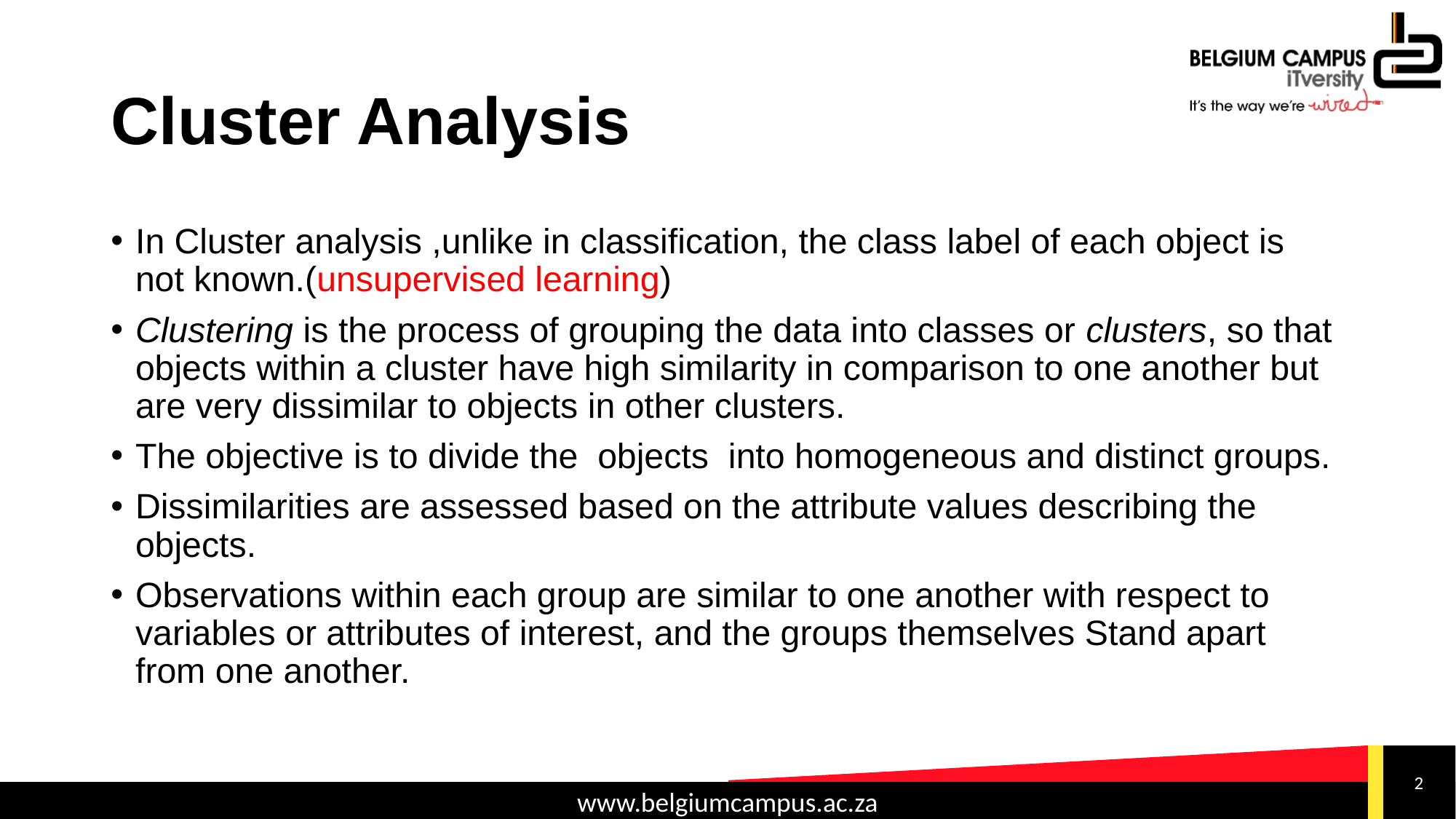

# Cluster Analysis
In Cluster analysis ,unlike in classification, the class label of each object is not known.(unsupervised learning)
Clustering is the process of grouping the data into classes or clusters, so that objects within a cluster have high similarity in comparison to one another but are very dissimilar to objects in other clusters.
The objective is to divide the  objects  into homogeneous and distinct groups.
Dissimilarities are assessed based on the attribute values describing the objects.
Observations within each group are similar to one another with respect to variables or attributes of interest, and the groups themselves Stand apart from one another.